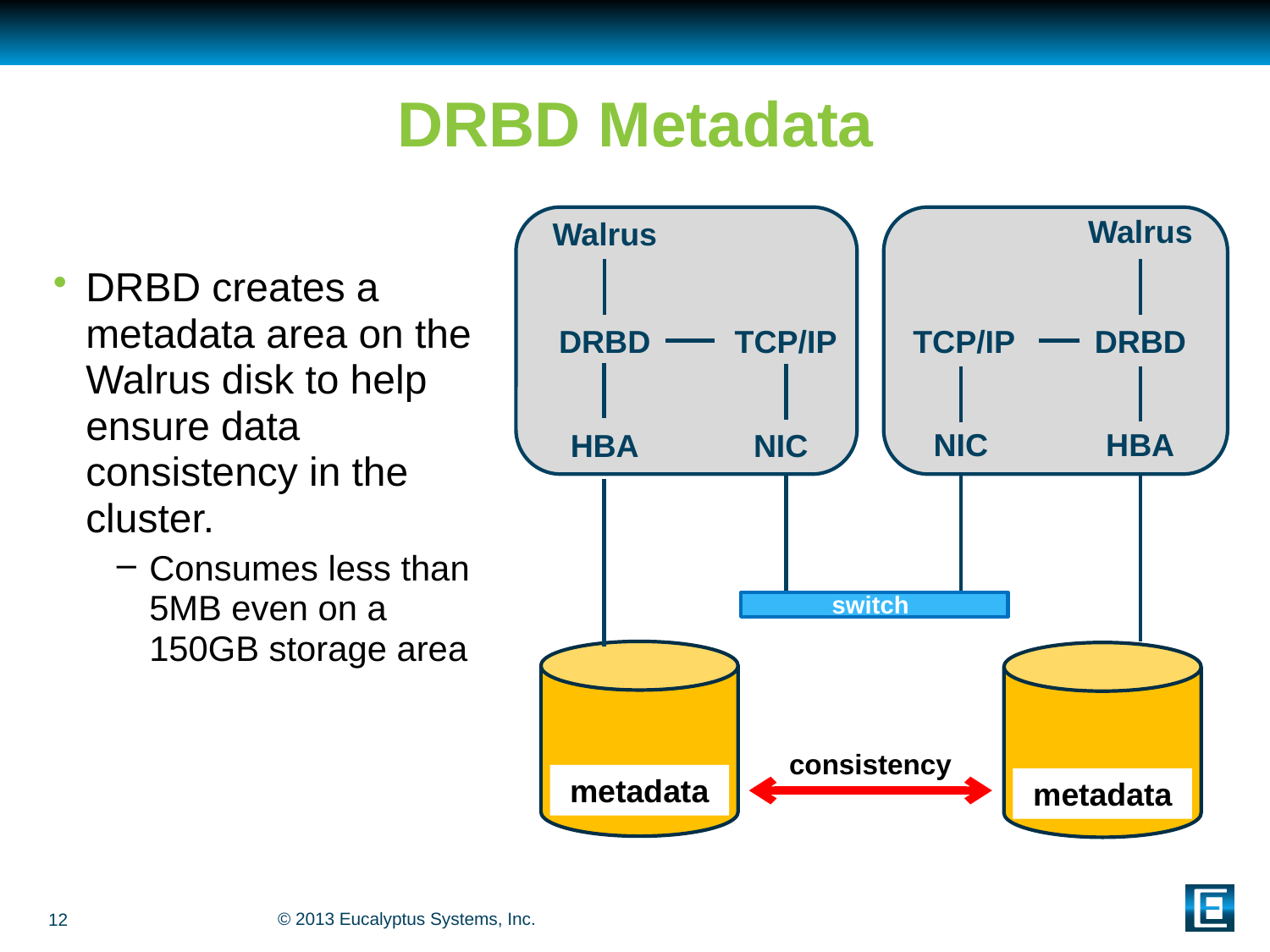

# DRBD Metadata
Walrus

Walrus
DRBD
DRBD
TCP/IP
TCP/IP
HBA
NIC
HBA
NIC

metadata

metadata
consistency
switch
DRBD creates a metadata area on the Walrus disk to help ensure data consistency in the cluster.
Consumes less than 5MB even on a 150GB storage area
12